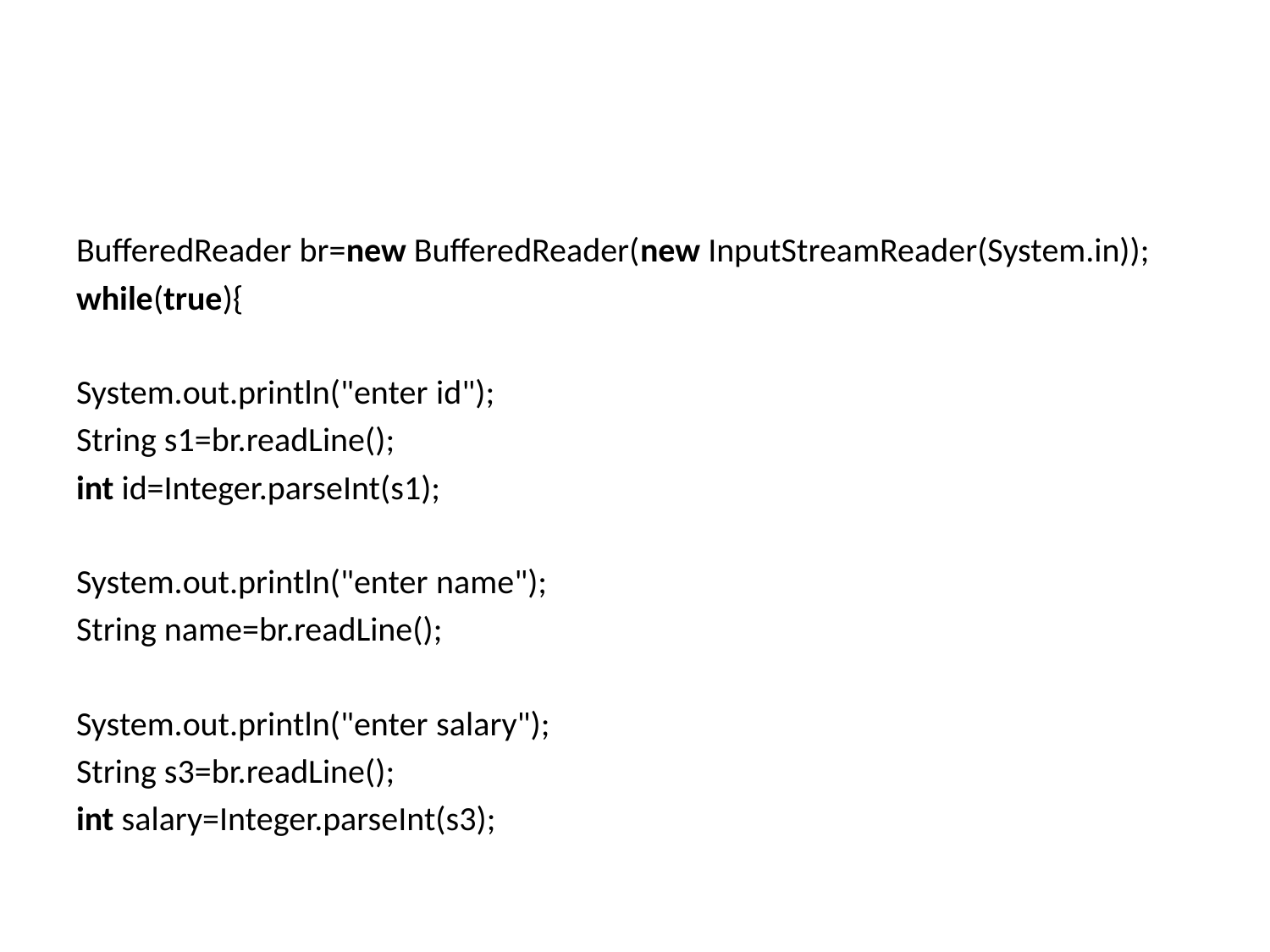

#
BufferedReader br=new BufferedReader(new InputStreamReader(System.in));
while(true){

System.out.println("enter id");
String s1=br.readLine();
int id=Integer.parseInt(s1);

System.out.println("enter name");
String name=br.readLine();

System.out.println("enter salary");
String s3=br.readLine();
int salary=Integer.parseInt(s3);